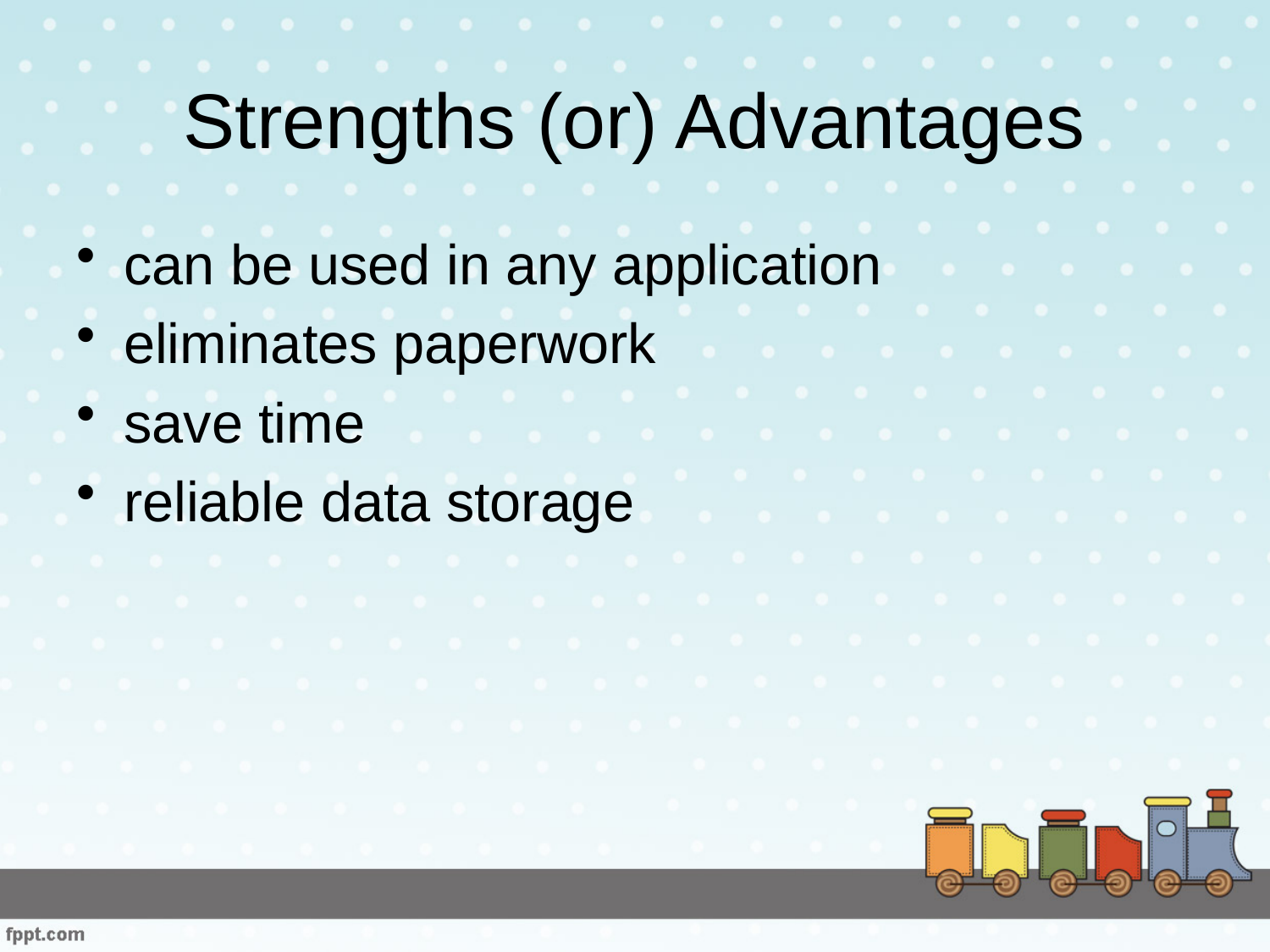

# Strengths (or) Advantages
can be used in any application
eliminates paperwork
save time
reliable data storage